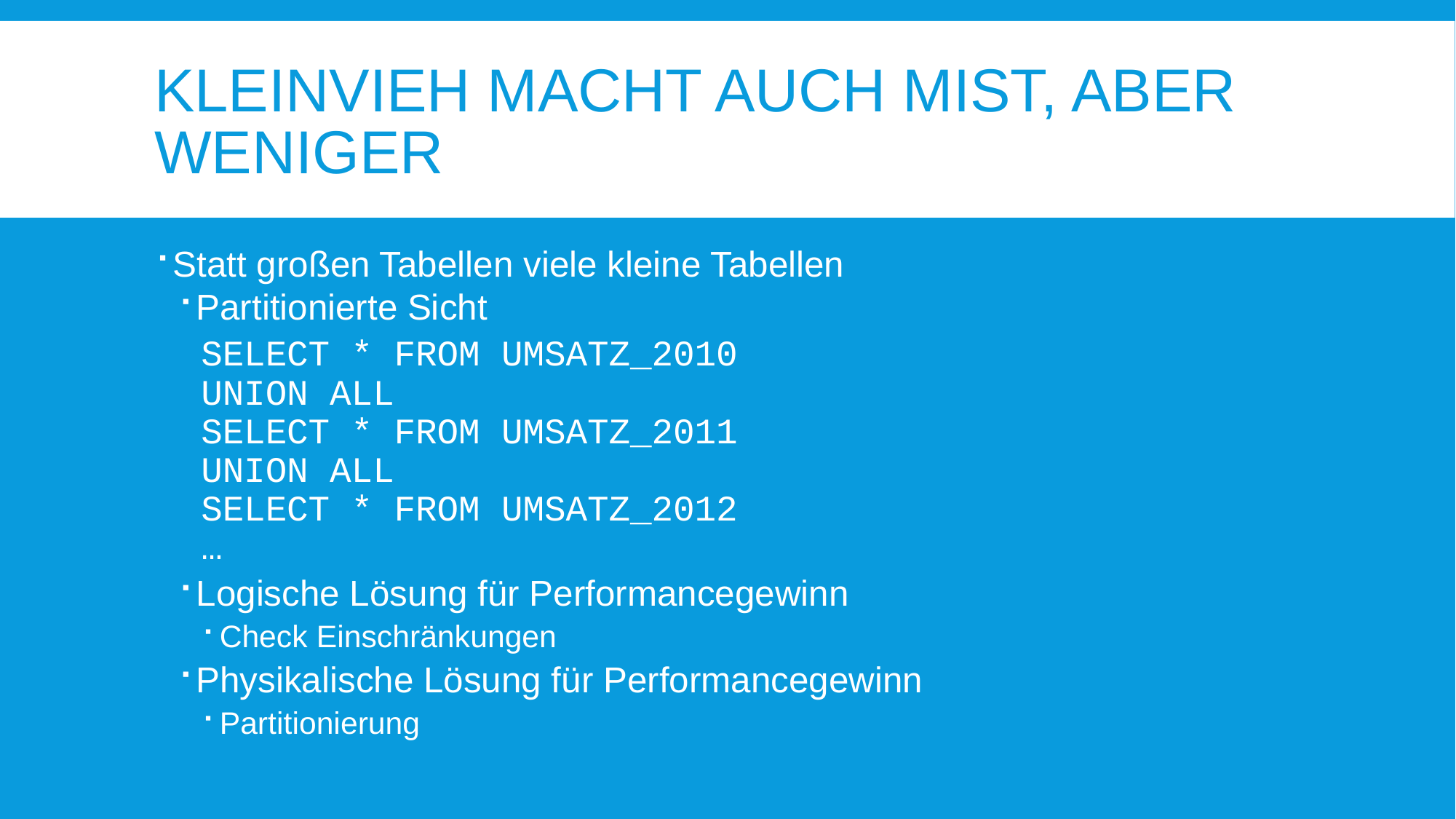

# Kleinvieh macht auch Mist, aber weniger
Statt großen Tabellen viele kleine Tabellen
Partitionierte Sicht
	SELECT * FROM UMSATZ_2010
	UNION ALL
	SELECT * FROM UMSATZ_2011
	UNION ALL
	SELECT * FROM UMSATZ_2012
	…
Logische Lösung für Performancegewinn
Check Einschränkungen
Physikalische Lösung für Performancegewinn
Partitionierung